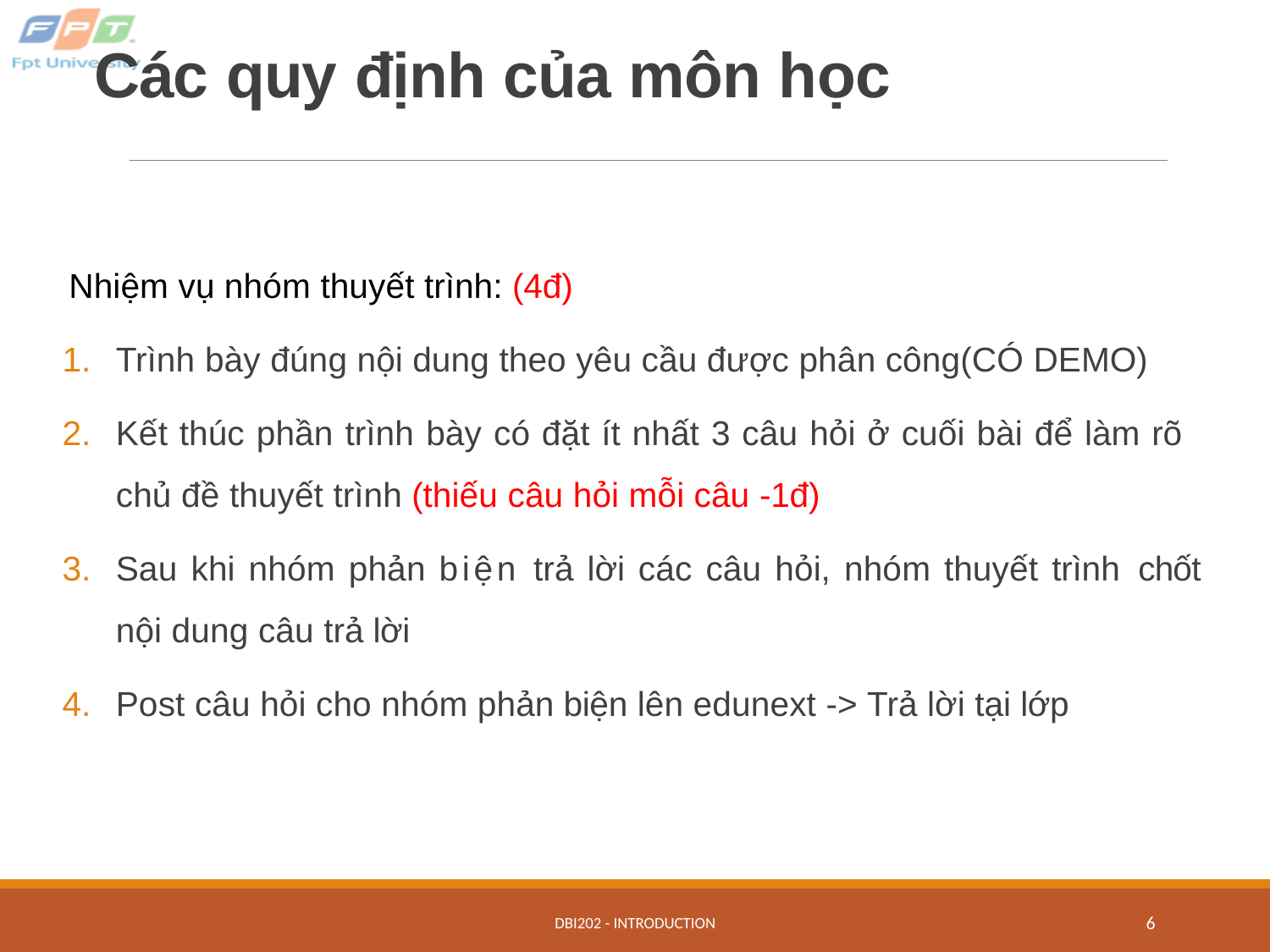

# Các quy định của môn học
Nhiệm vụ nhóm thuyết trình: (4đ)
Trình bày đúng nội dung theo yêu cầu được phân công(CÓ DEMO)
Kết thúc phần trình bày có đặt ít nhất 3 câu hỏi ở cuối bài để làm rõ chủ đề thuyết trình (thiếu câu hỏi mỗi câu -1đ)
Sau khi nhóm phản biện trả lời các câu hỏi, nhóm thuyết trình chốt nội dung câu trả lời
Post câu hỏi cho nhóm phản biện lên edunext -> Trả lời tại lớp
DBI202 - Introduction
6